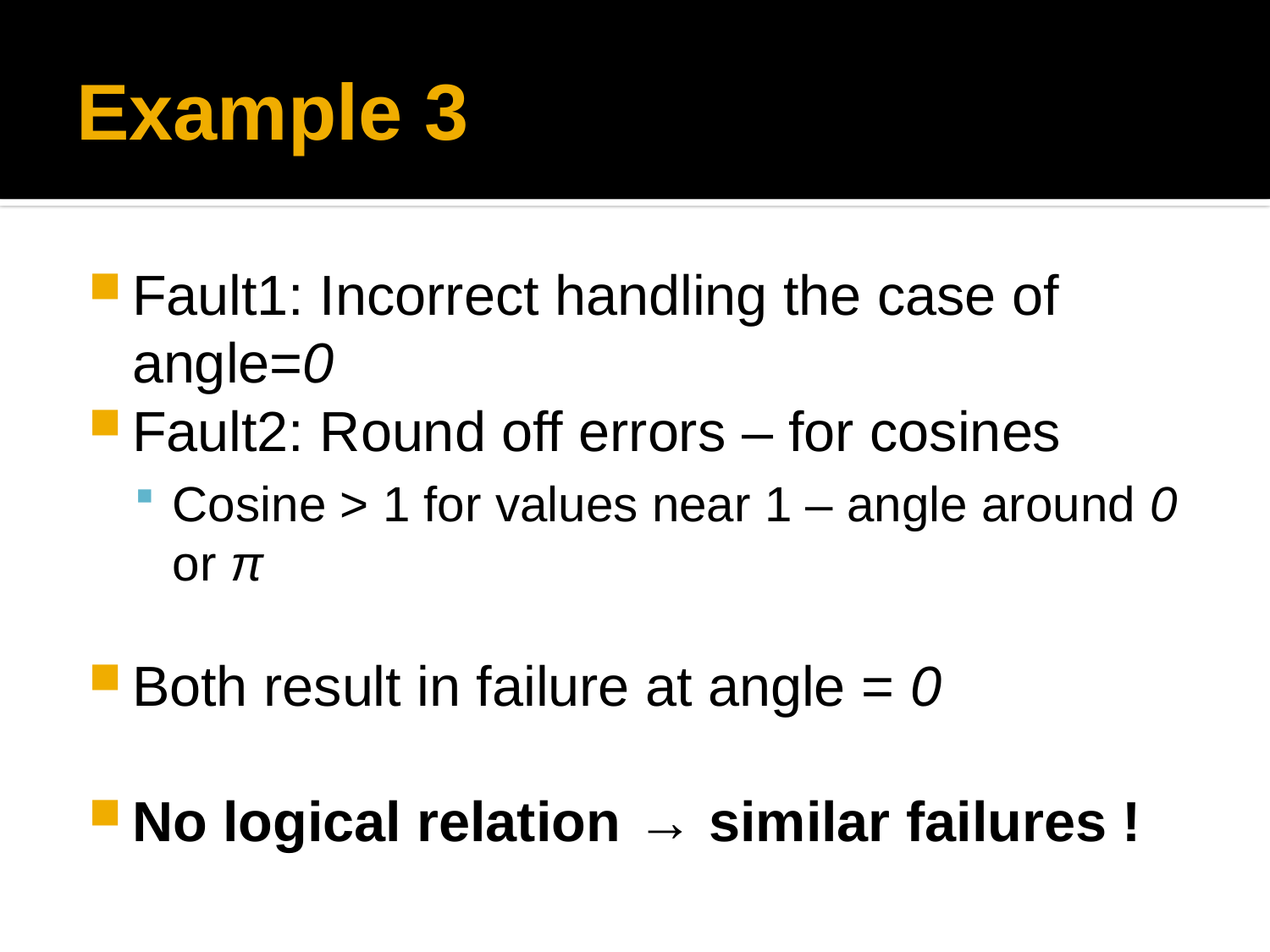

# Example 3
Fault1: Incorrect handling the case of angle=0
Fault2: Round off errors – for cosines
Cosine > 1 for values near 1 – angle around 0 or π

Both result in failure at angle = 0

No logical relation → similar failures !